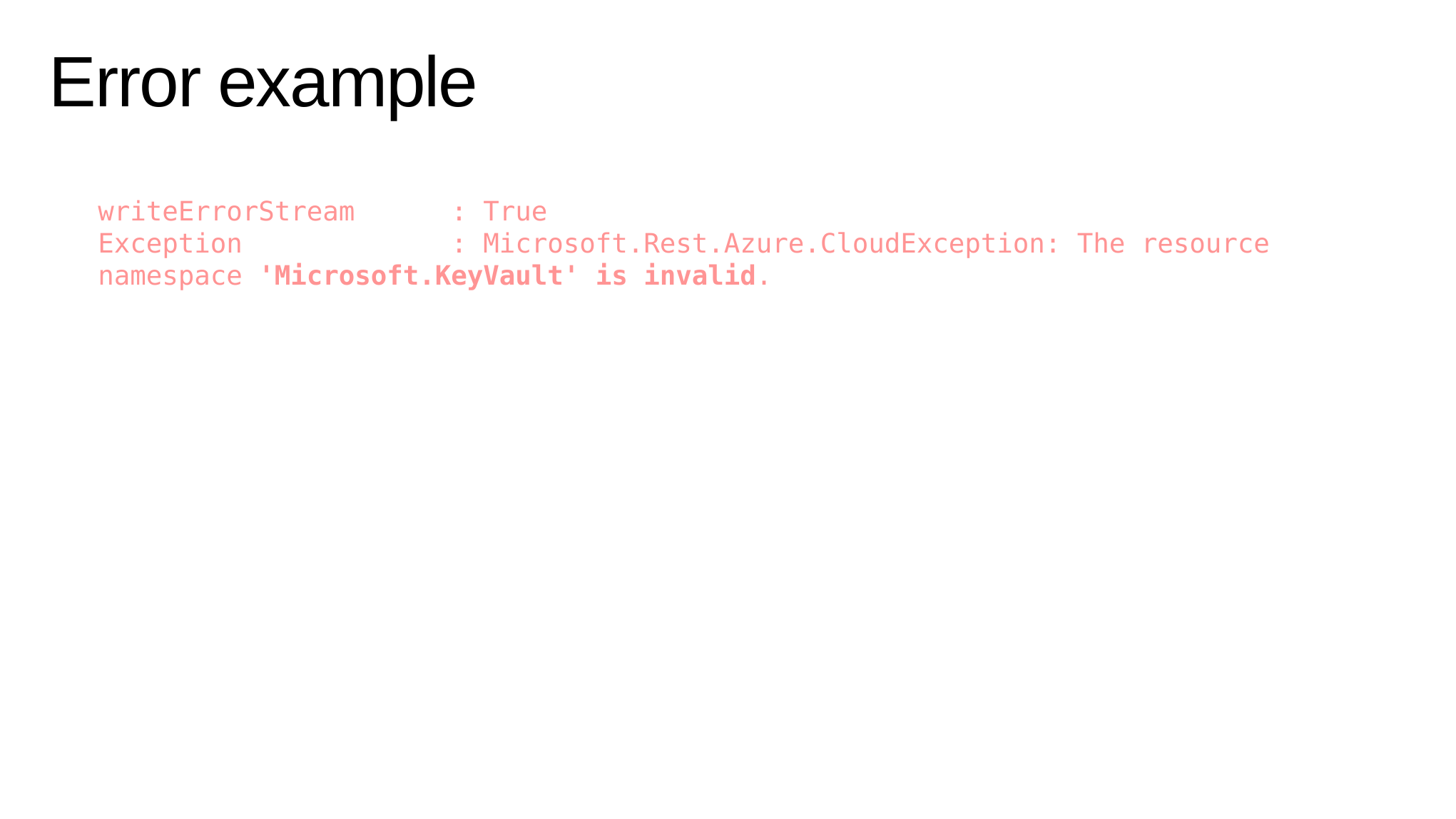

# Error example
writeErrorStream      : True
Exception             : Microsoft.Rest.Azure.CloudException: The resource namespace 'Microsoft.KeyVault' is invalid.